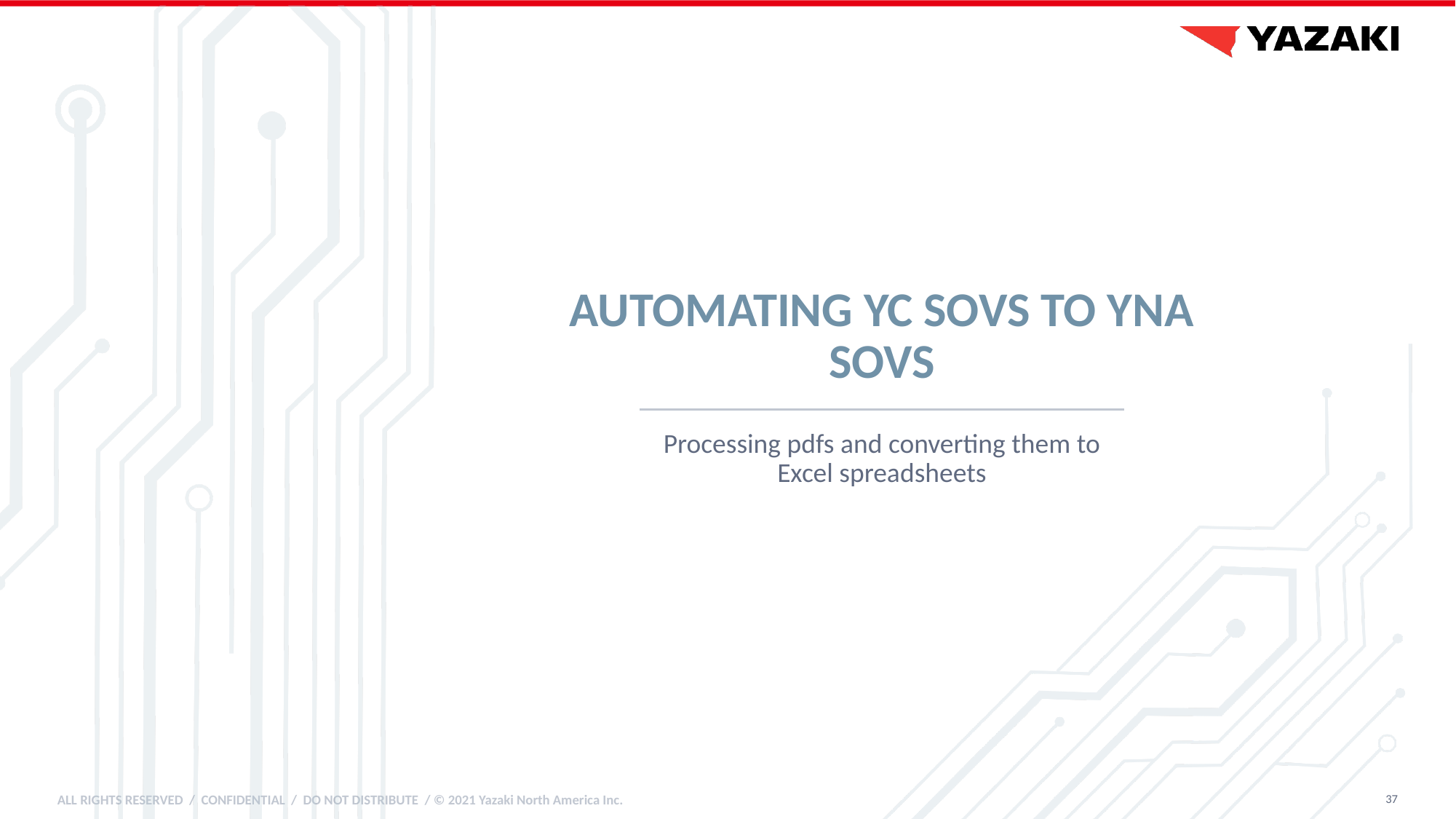

# Automating YC sovs To yna Sovs
Processing pdfs and converting them to Excel spreadsheets